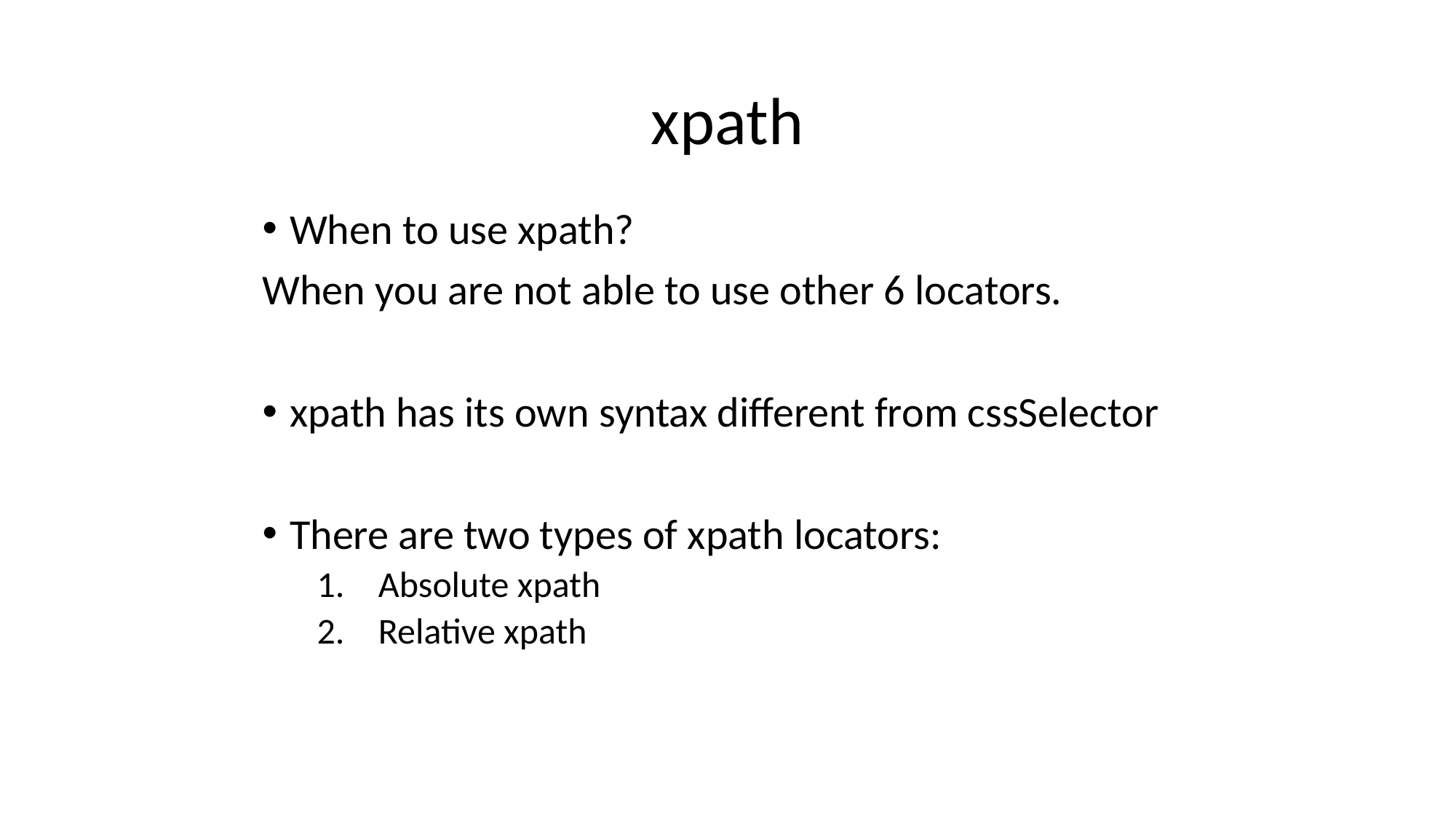

# xpath
When to use xpath?
When you are not able to use other 6 locators.

xpath has its own syntax different from cssSelector

There are two types of xpath locators:
Absolute xpath
Relative xpath